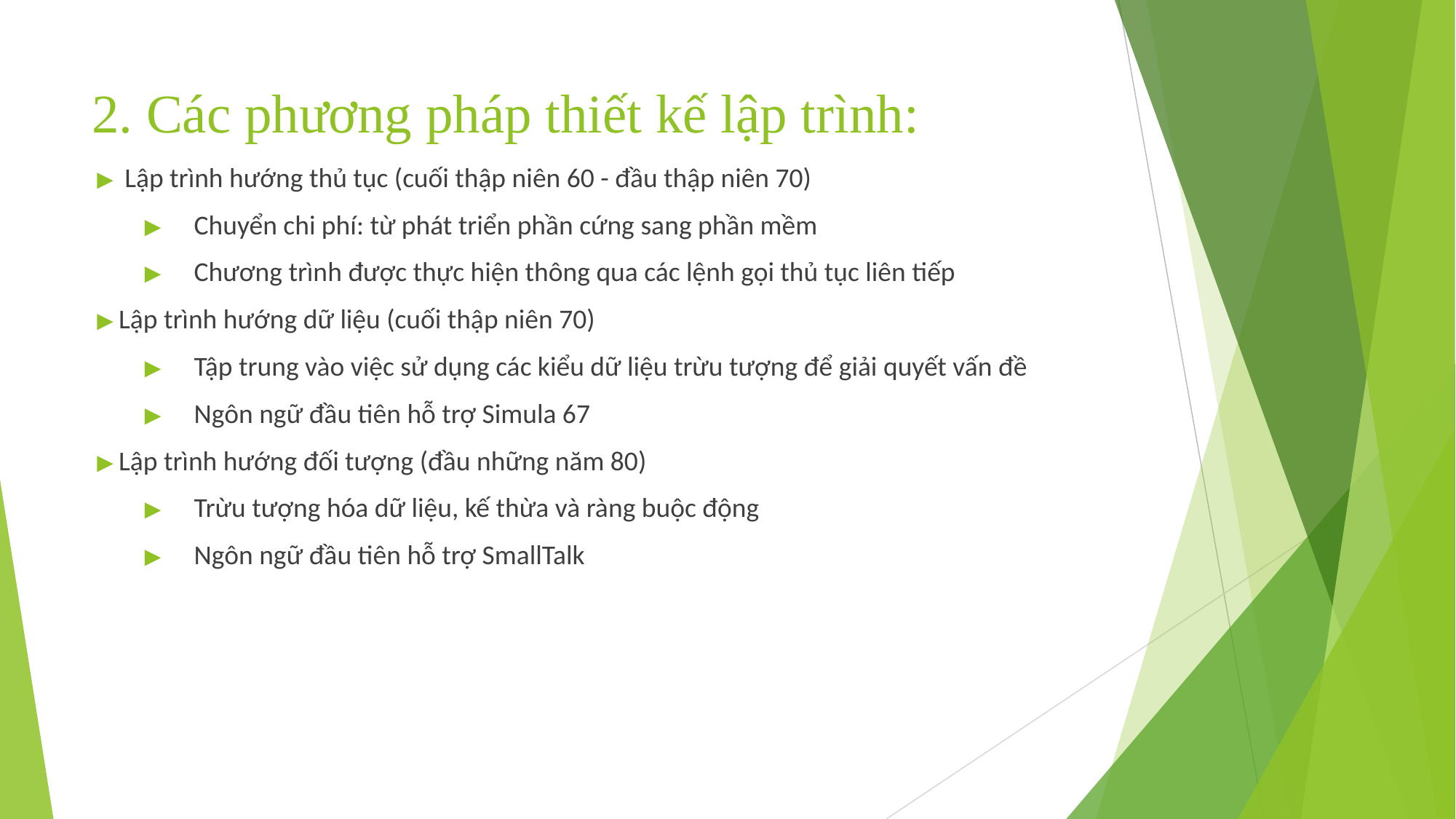

# 2. Các phương pháp thiết kế lập trình:
 Lập trình hướng thủ tục (cuối thập niên 60 - đầu thập niên 70)
Chuyển chi phí: từ phát triển phần cứng sang phần mềm
Chương trình được thực hiện thông qua các lệnh gọi thủ tục liên tiếp
Lập trình hướng dữ liệu (cuối thập niên 70)
Tập trung vào việc sử dụng các kiểu dữ liệu trừu tượng để giải quyết vấn đề
Ngôn ngữ đầu tiên hỗ trợ Simula 67
Lập trình hướng đối tượng (đầu những năm 80)
Trừu tượng hóa dữ liệu, kế thừa và ràng buộc động
Ngôn ngữ đầu tiên hỗ trợ SmallTalk